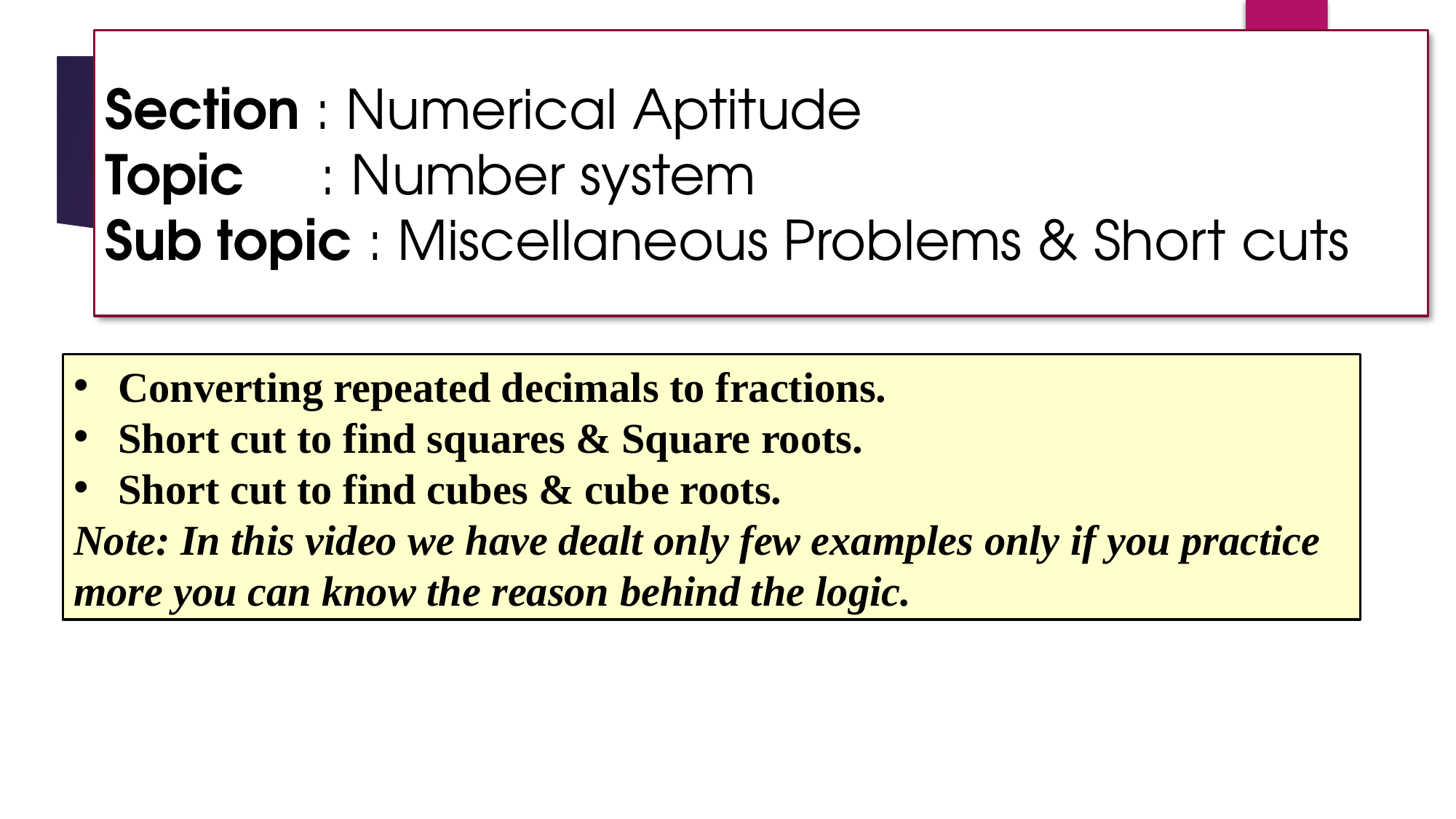

# Section : Numerical Aptitude Topic     : Number system Sub topic : Miscellaneous Problems & Short cuts
 Converting repeated decimals to fractions.
 Short cut to find squares & Square roots.
 Short cut to find cubes & cube roots.
Note: In this video we have dealt only few examples only if you practice more you can know the reason behind the logic.